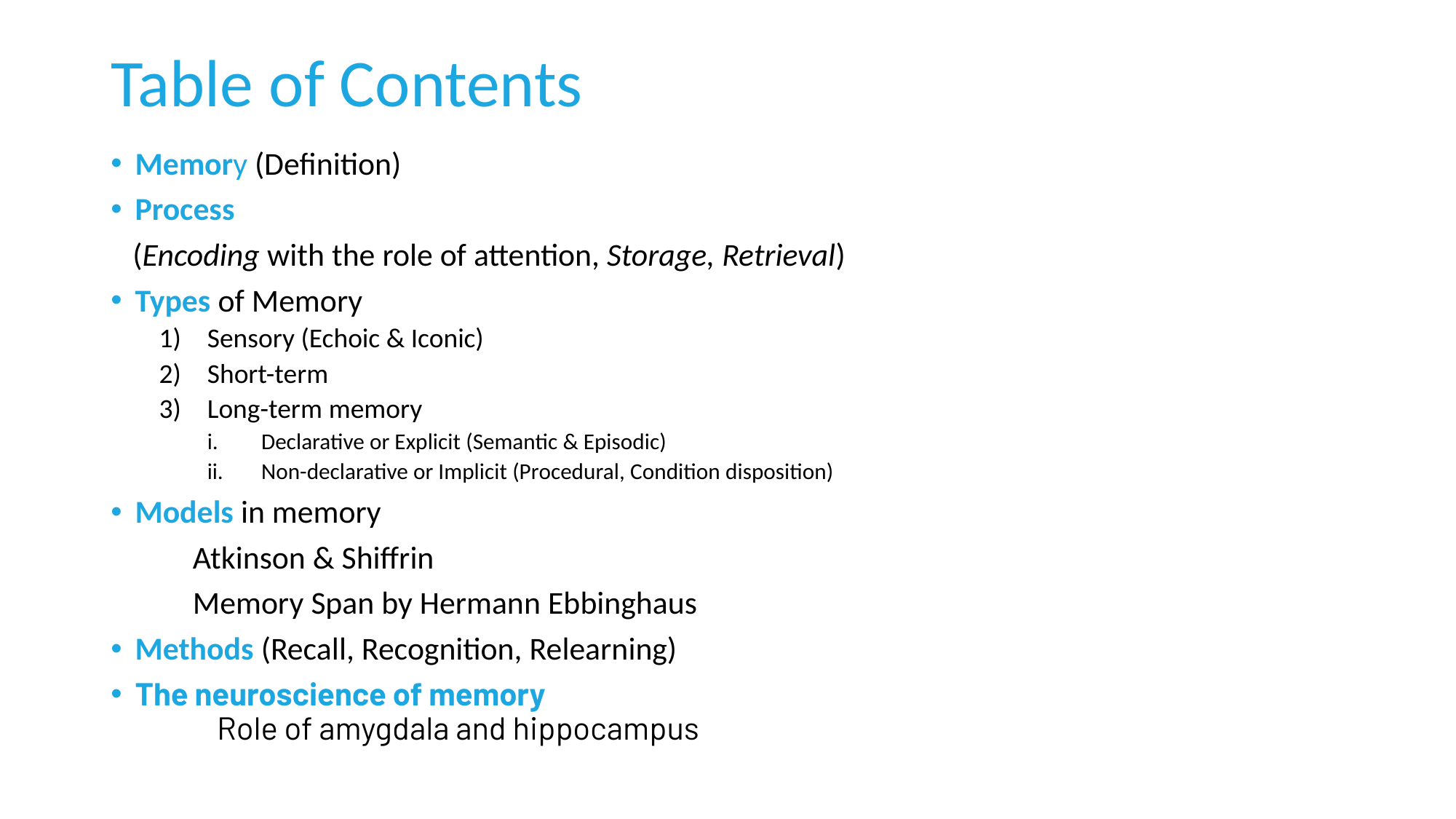

# Table of Contents
Memory (Definition)
Process
   (Encoding with the role of attention, Storage, Retrieval)
Types of Memory
Sensory (Echoic & Iconic)
Short-term
Long-term memory
Declarative or Explicit (Semantic & Episodic)
Non-declarative or Implicit (Procedural, Condition disposition)
Models in memory
	Atkinson & Shiffrin
	Memory Span by Hermann Ebbinghaus
Methods (Recall, Recognition, Relearning)
The neuroscience of memory
      	Role of amygdala and hippocampus